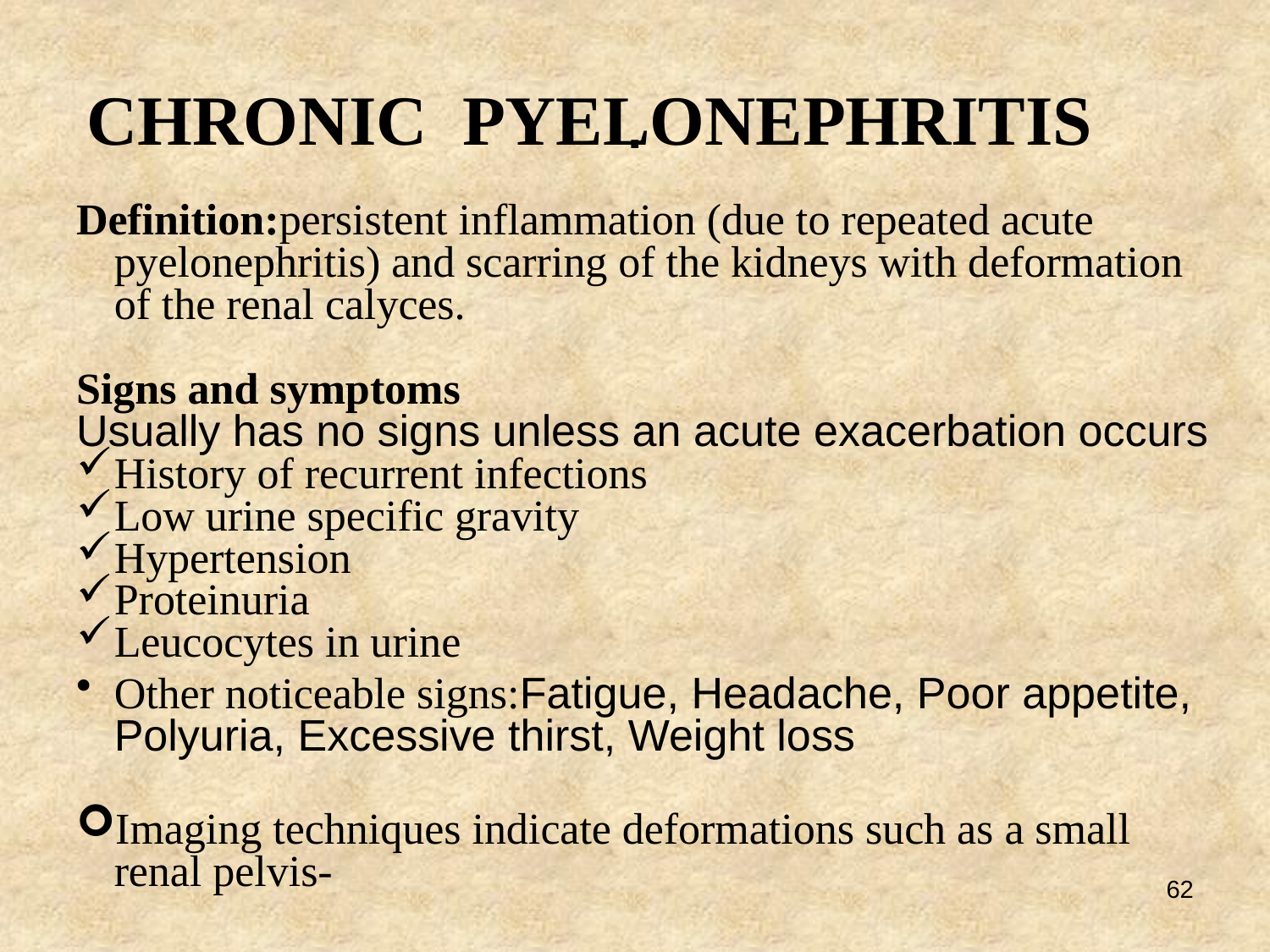

CHRONIC  PYELONEPHRITIS

Definition:persistent inflammation (due to repeated acute pyelonephritis) and scarring of the kidneys with deformation of the renal calyces.

Signs and symptoms
Usually has no signs unless an acute exacerbation occurs
History of recurrent infections
Low urine specific gravity
Hypertension
Proteinuria
Leucocytes in urine
Other noticeable signs:Fatigue, Headache, Poor appetite, Polyuria, Excessive thirst, Weight loss

Imaging techniques indicate deformations such as a small renal pelvis-
# .
62